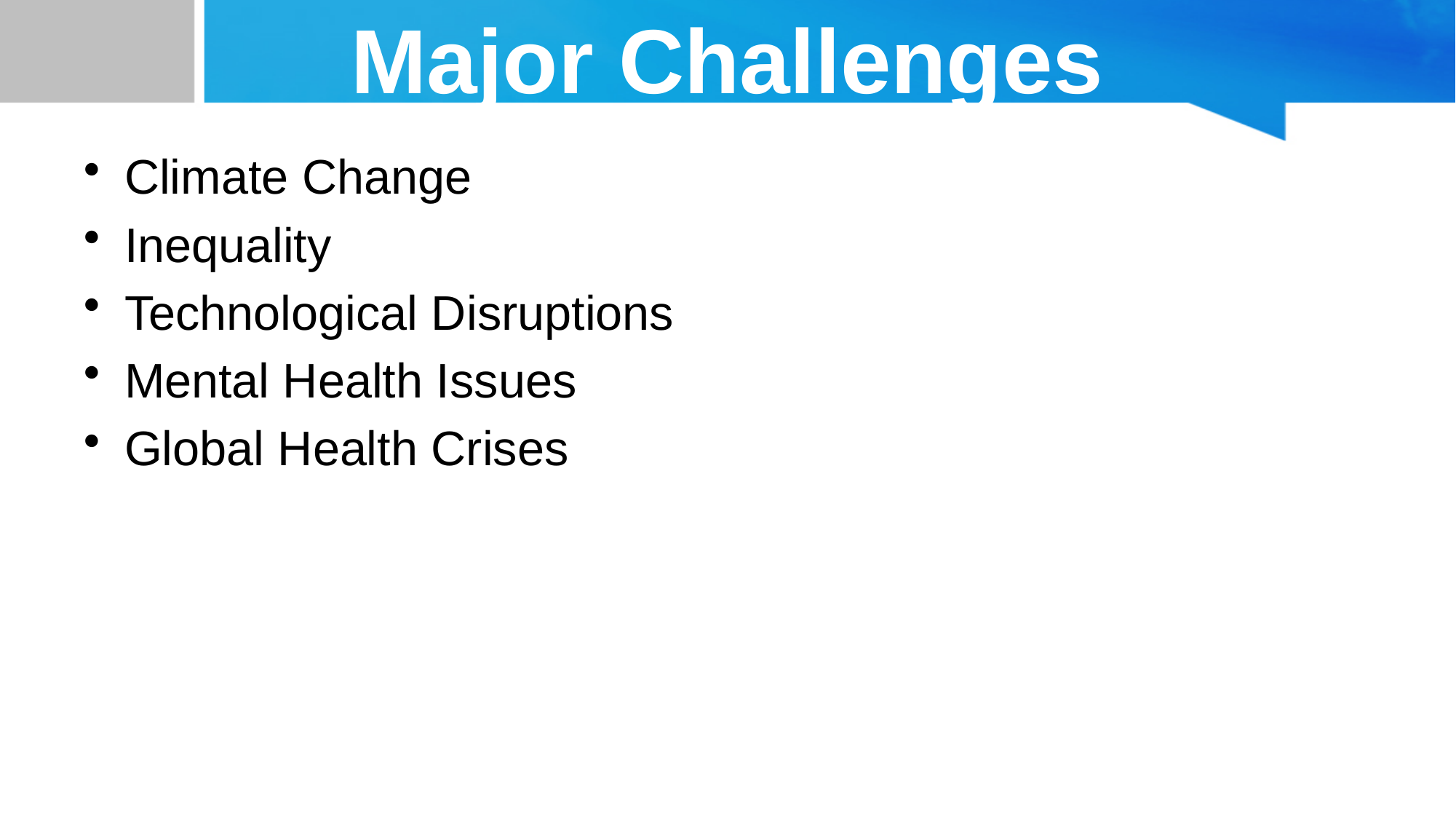

# Major Challenges
Climate Change
Inequality
Technological Disruptions
Mental Health Issues
Global Health Crises